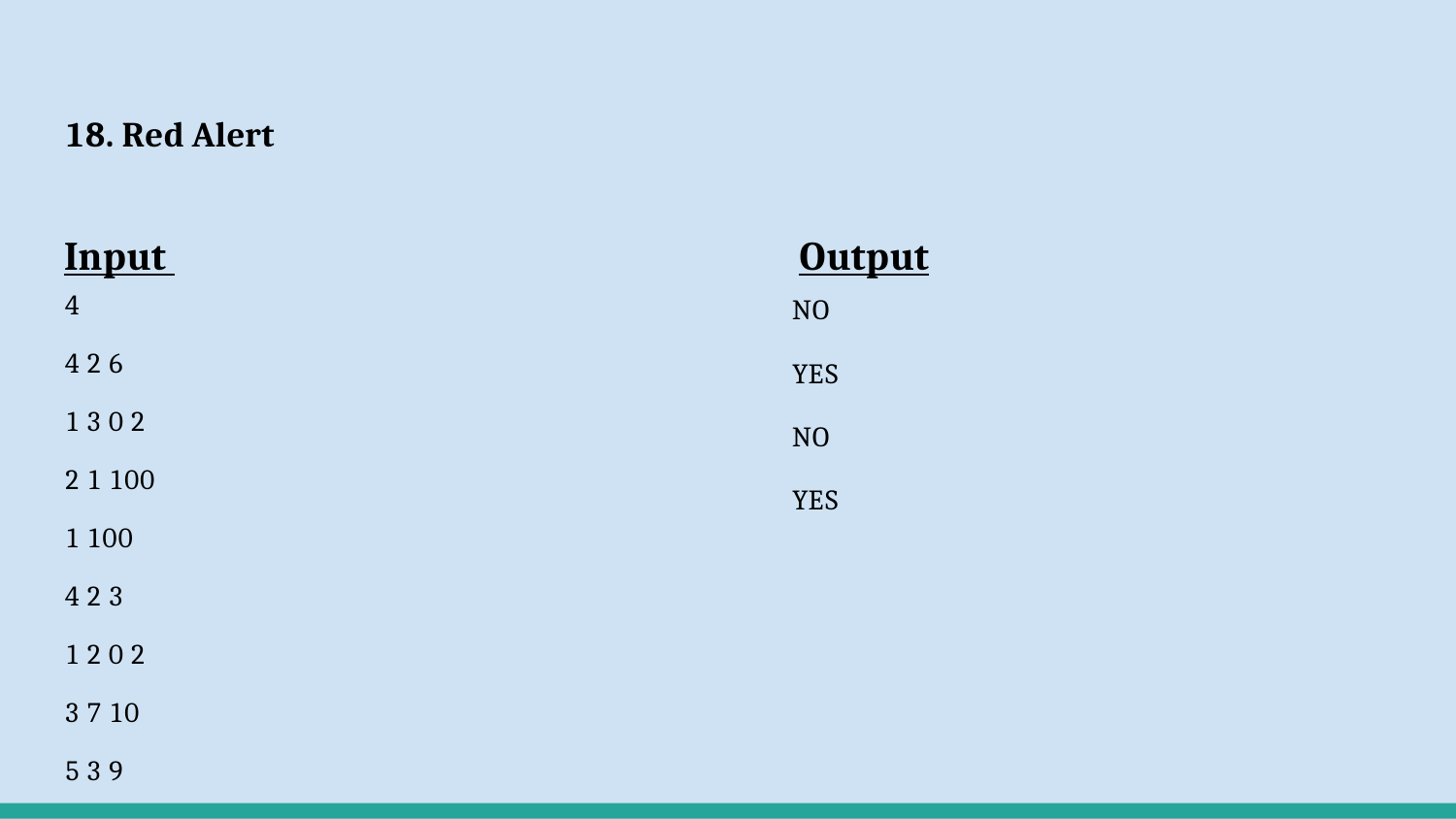

# 18. Red Alert

Input
4
4 2 6
1 3 0 2
2 1 100
1 100
4 2 3
1 2 0 2
3 7 10
5 3 9

 Output
NO
YES
NO
YES